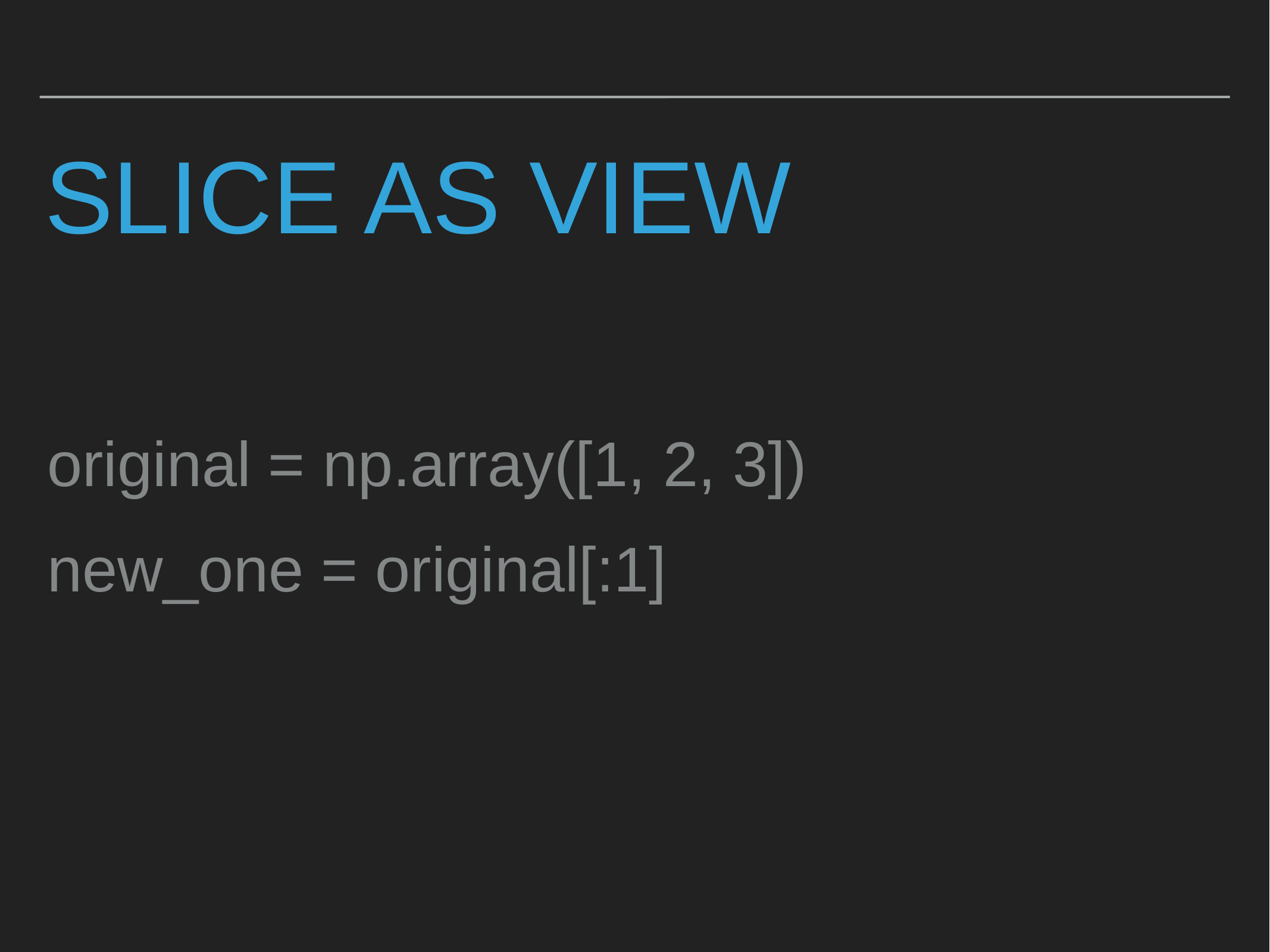

# Slice as view
original = np.array([1, 2, 3])
new_one = original[:1]